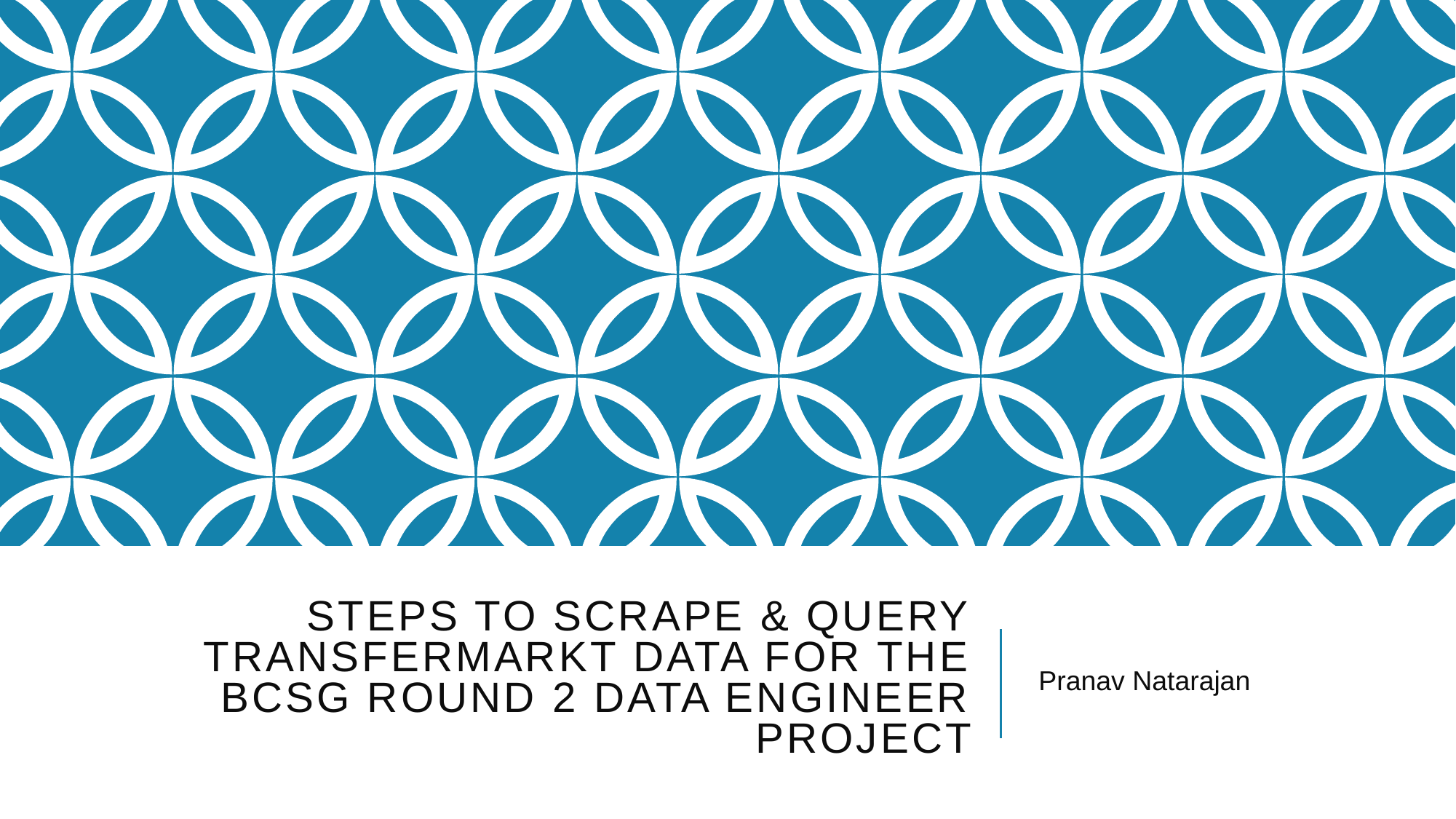

# Steps to Scrape & Query Transfermarkt Data for the BCsg round 2 data engineer project
Pranav Natarajan